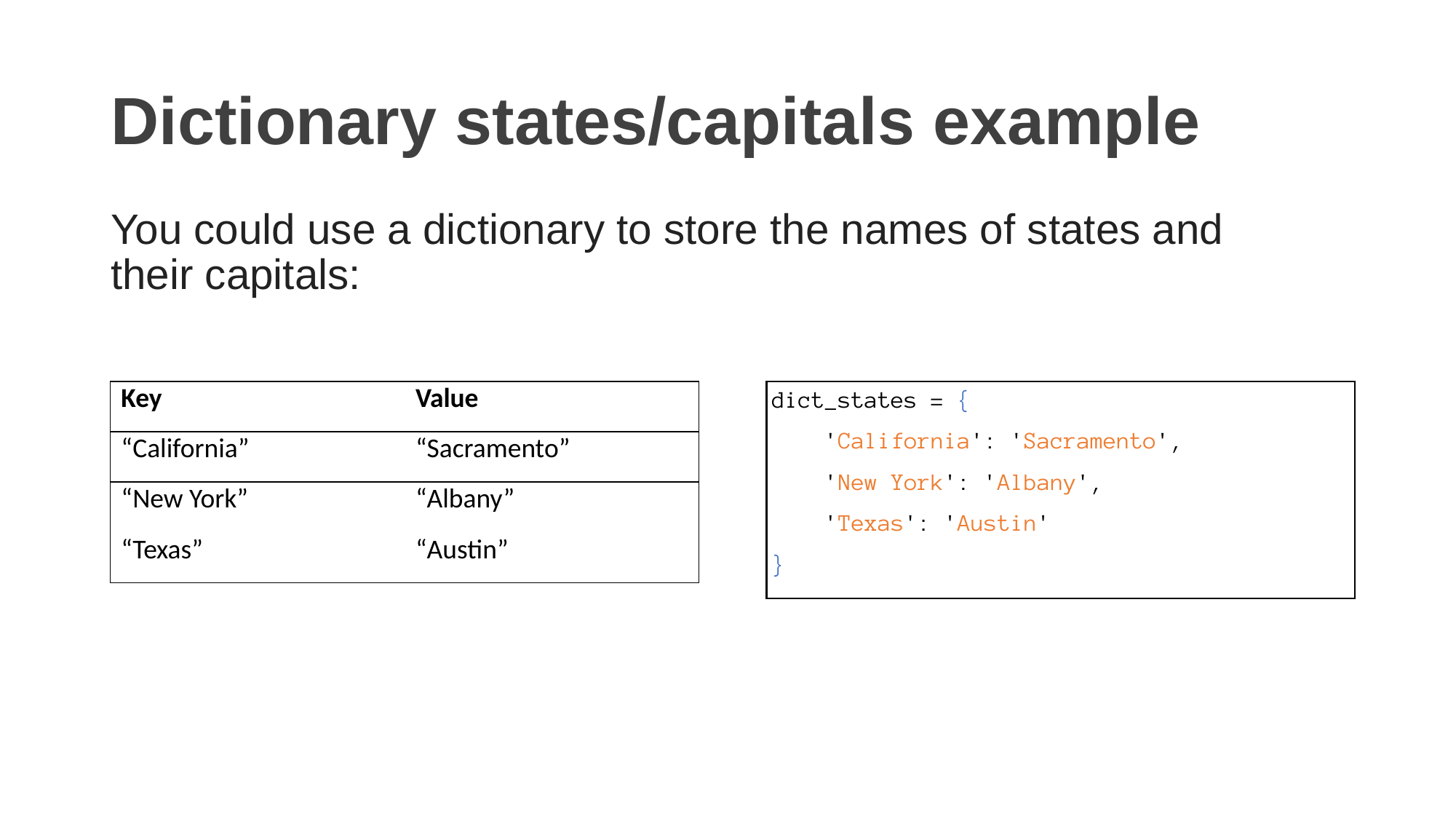

# Dictionary states/capitals example
You could use a dictionary to store the names of states and their capitals:

| Key | Value |
| --- | --- |
| “California” | “Sacramento” |
| “New York” | “Albany” |
| “Texas” | “Austin” |
dict_states = {
    'California': 'Sacramento',
    'New York': 'Albany',
    'Texas': 'Austin'
}